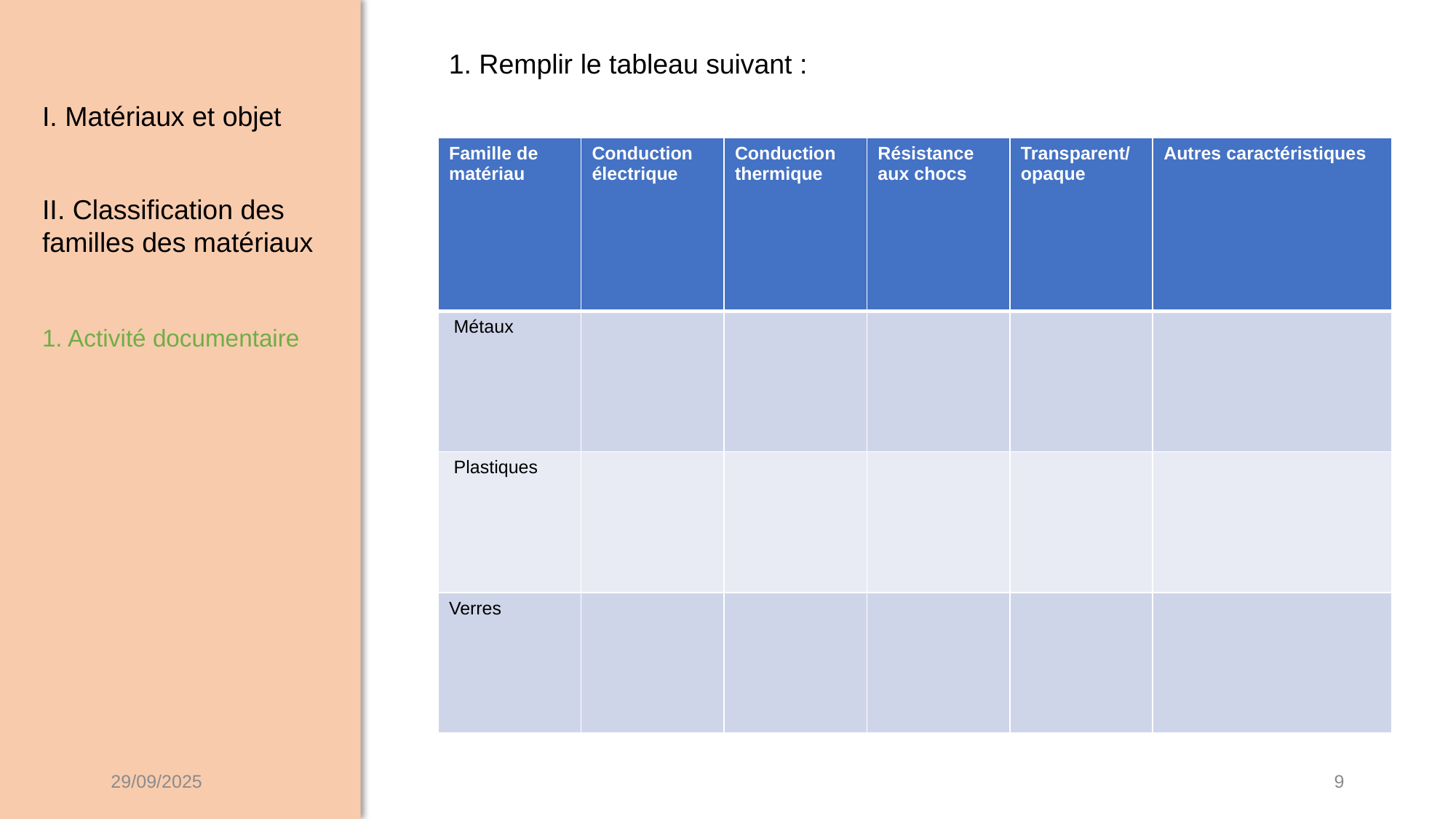

1. Remplir le tableau suivant :
I. Matériaux et objet
| Famille de matériau | Conduction électrique | Conduction thermique | Résistance aux chocs | Transparent/opaque | Autres caractéristiques |
| --- | --- | --- | --- | --- | --- |
| Métaux |  |  |  |  |  |
| Plastiques |  |  |  |  |  |
| Verres |  |  |  |  |  |
II. Classification des familles des matériaux
1. Activité documentaire
29/09/2025
9